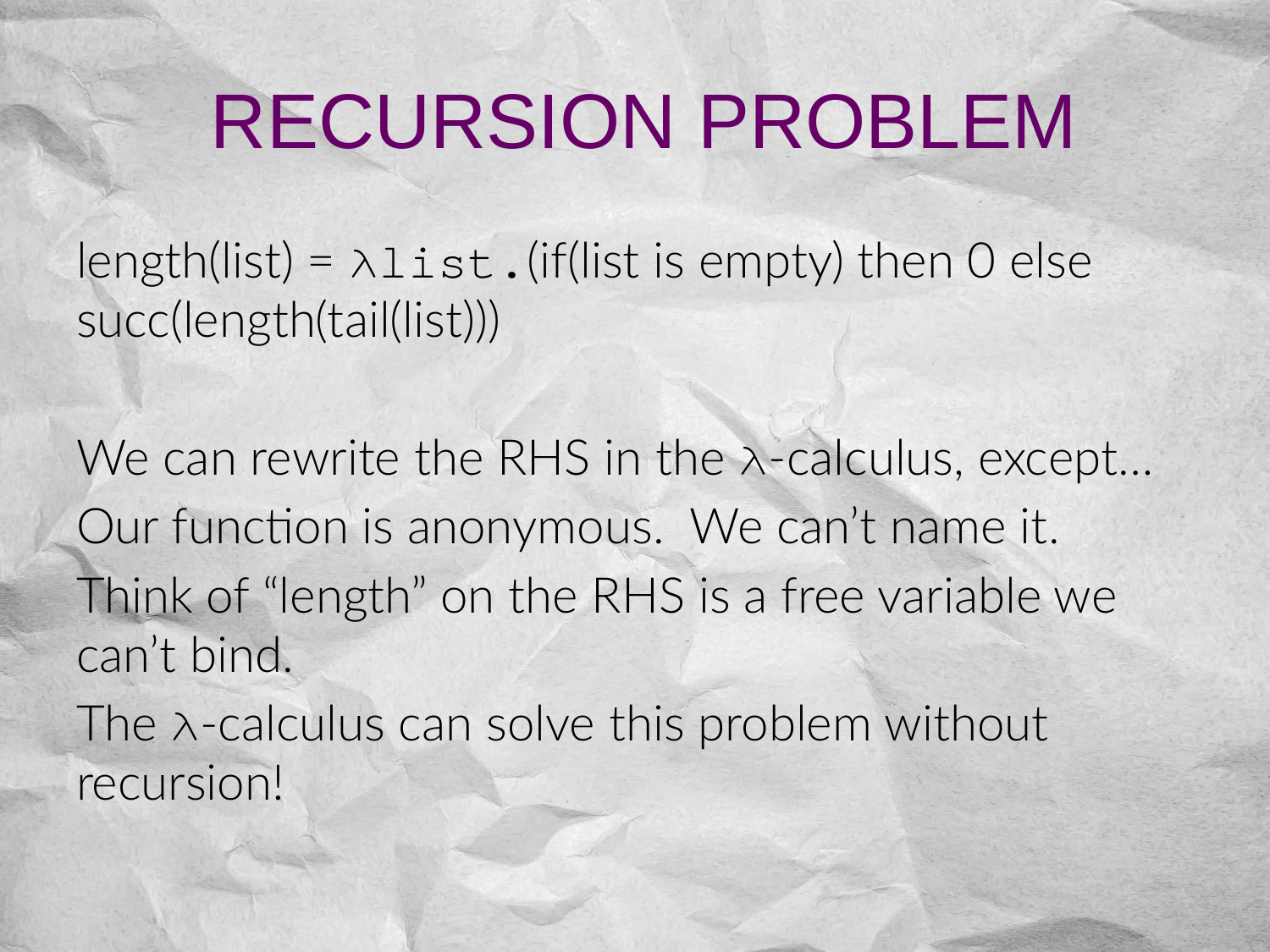

# Recursion problem
length(list) = λlist.(if(list is empty) then 0 else succ(length(tail(list)))

We can rewrite the RHS in the λ-calculus, except…
Our function is anonymous.  We can’t name it.
Think of “length” on the RHS is a free variable we can’t bind.
The λ-calculus can solve this problem without recursion!